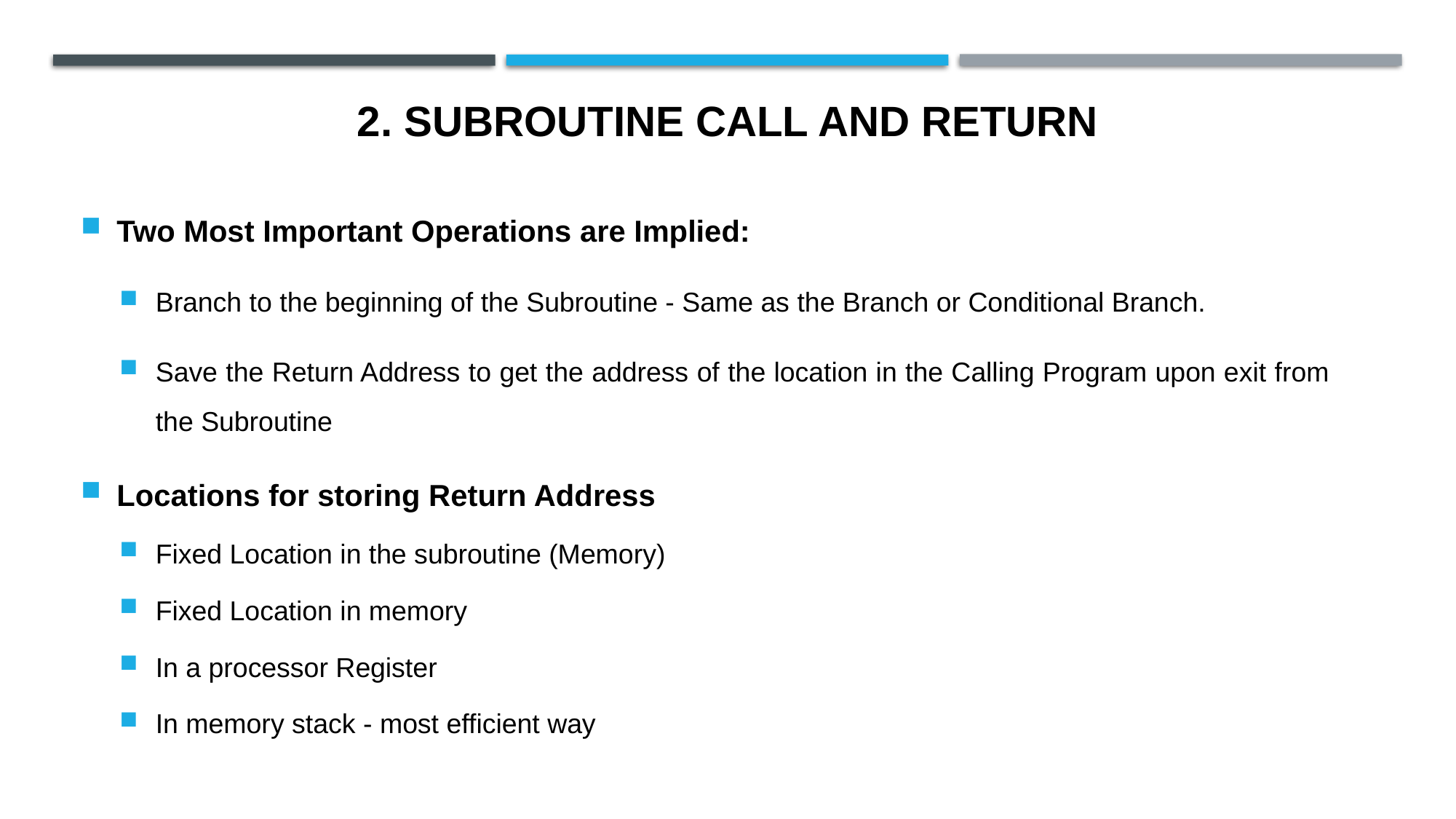

# 2. SUBROUTINE CALL AND RETURN
Two Most Important Operations are Implied:
Branch to the beginning of the Subroutine - Same as the Branch or Conditional Branch.
Save the Return Address to get the address of the location in the Calling Program upon exit from the Subroutine
Locations for storing Return Address
Fixed Location in the subroutine (Memory)
Fixed Location in memory
In a processor Register
In memory stack - most efficient way